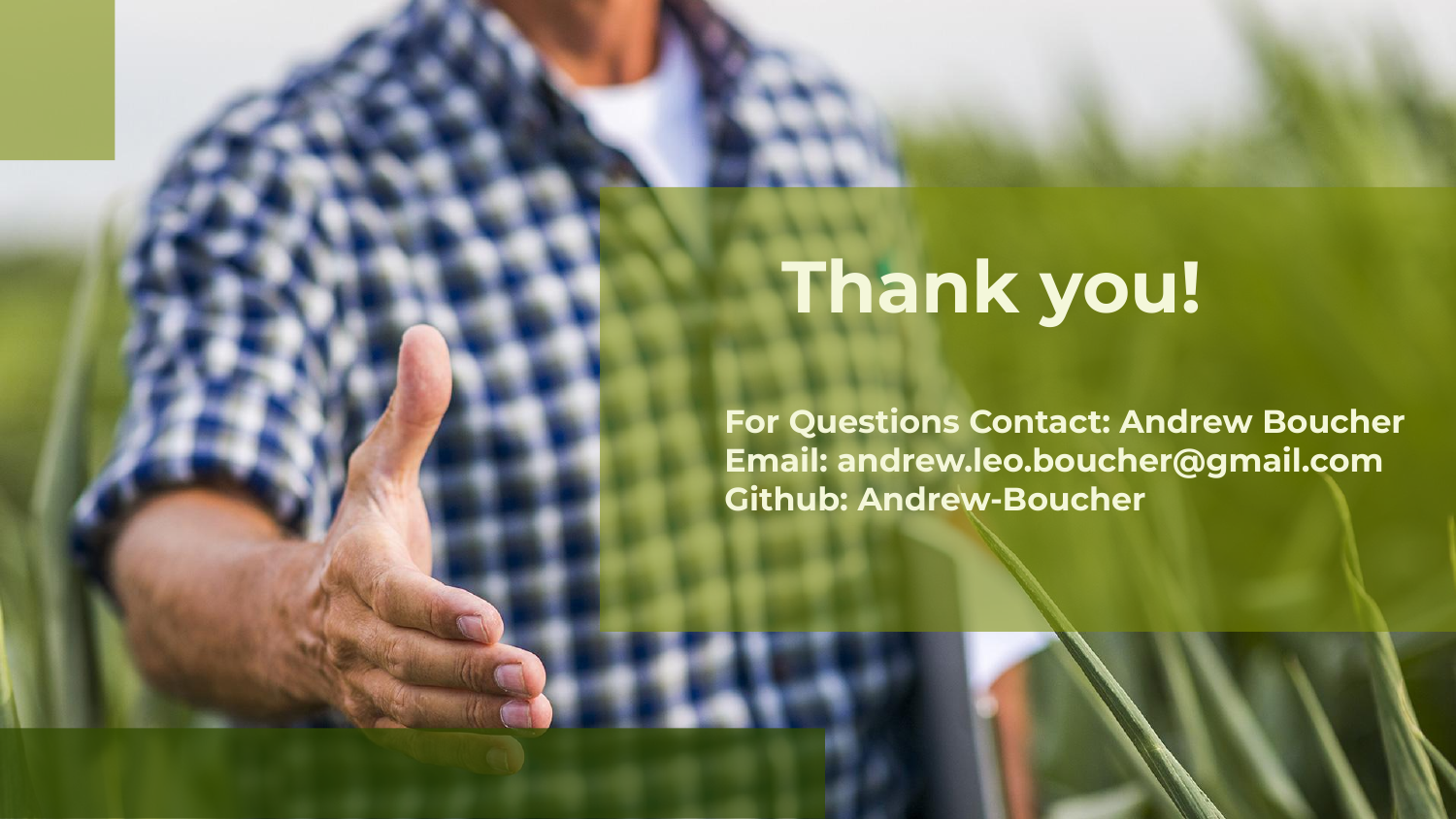

Thank you!
For Questions Contact: Andrew Boucher
Email: andrew.leo.boucher@gmail.com
Github: Andrew-Boucher